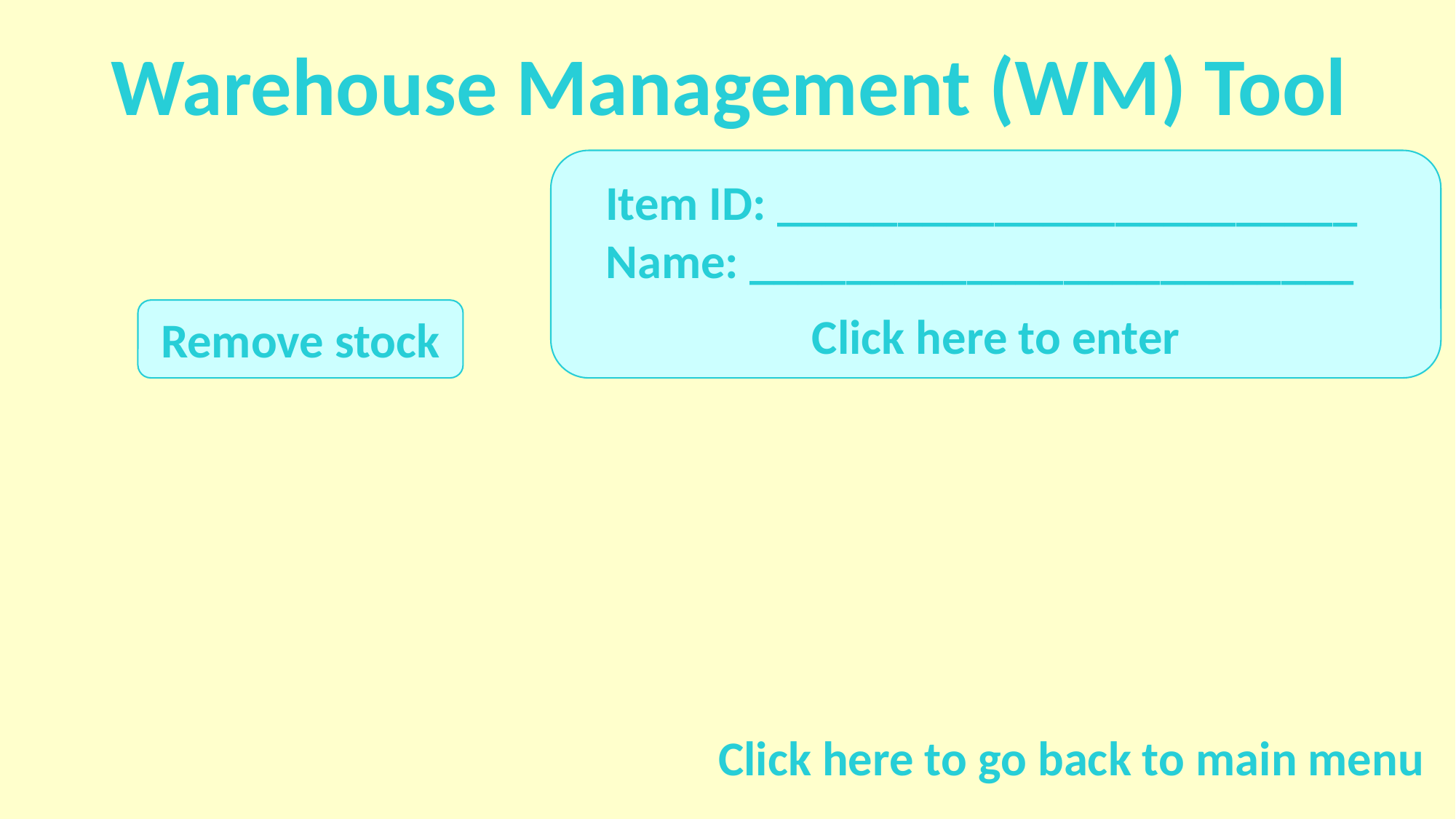

Warehouse Management (WM) Tool

Item ID: ________________________
Name: _________________________

Click here to enter
Remove stock
Click here to go back to main menu